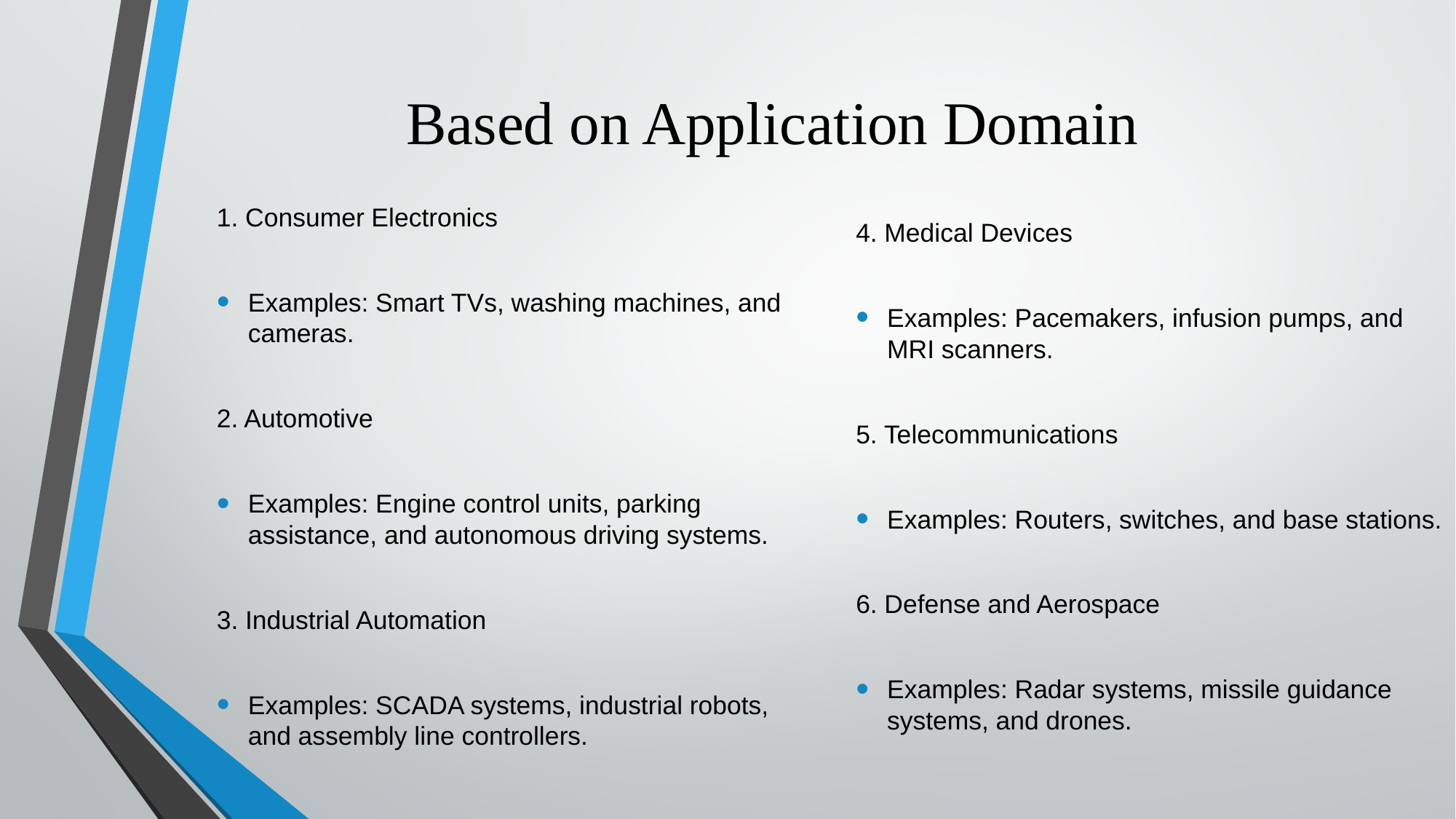

# Based on Application Domain
1. Consumer Electronics

Examples: Smart TVs, washing machines, and cameras.

2. Automotive

Examples: Engine control units, parking assistance, and autonomous driving systems.

3. Industrial Automation

Examples: SCADA systems, industrial robots, and assembly line controllers.
4. Medical Devices

Examples: Pacemakers, infusion pumps, and MRI scanners.

5. Telecommunications

Examples: Routers, switches, and base stations.

6. Defense and Aerospace

Examples: Radar systems, missile guidance systems, and drones.